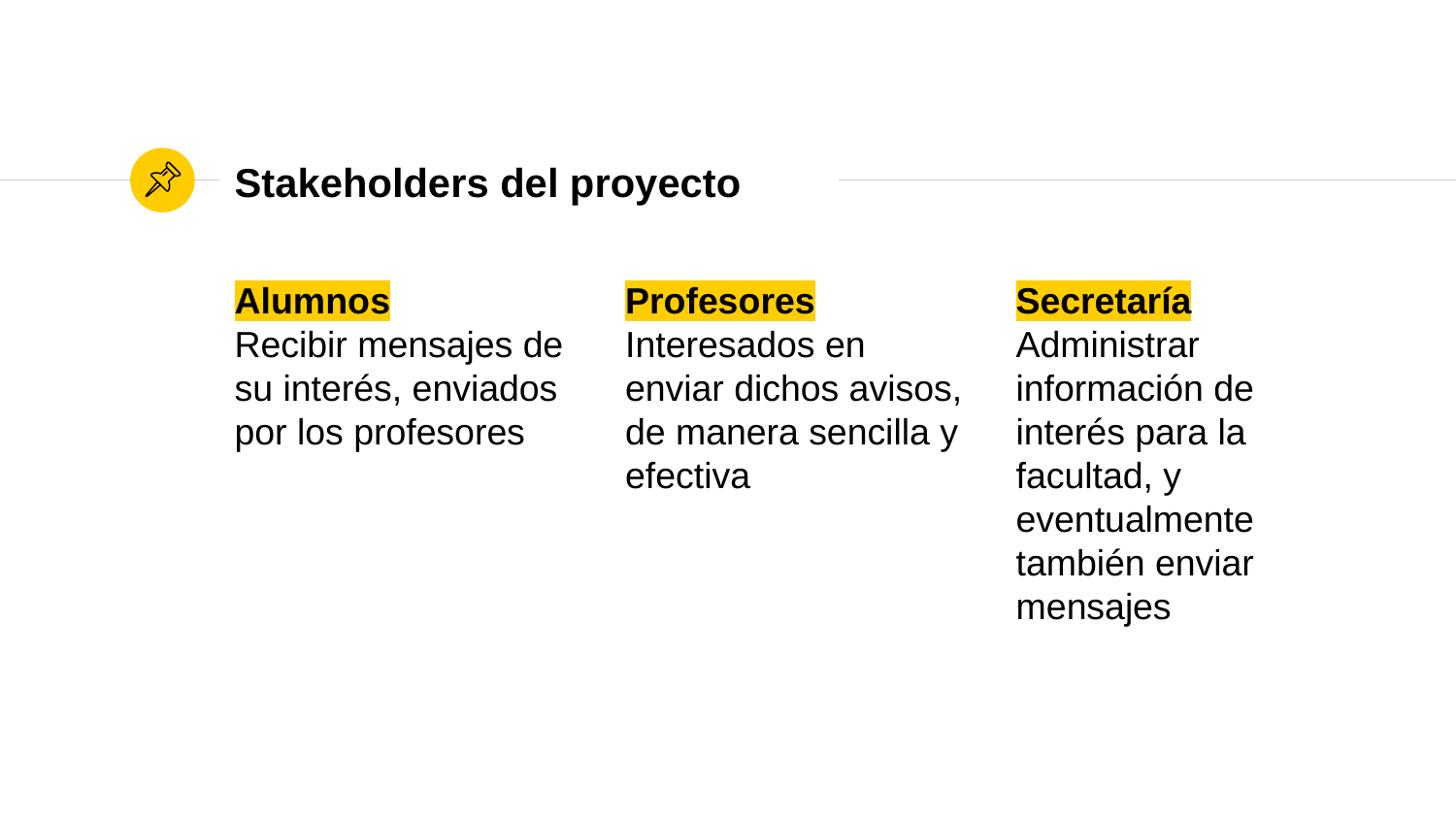

# Stakeholders del proyecto

Alumnos
Recibir mensajes de su interés, enviados por los profesores
Profesores
Interesados en enviar dichos avisos, de manera sencilla y efectiva
Secretaría
Administrar información de interés para la facultad, y eventualmente también enviar mensajes